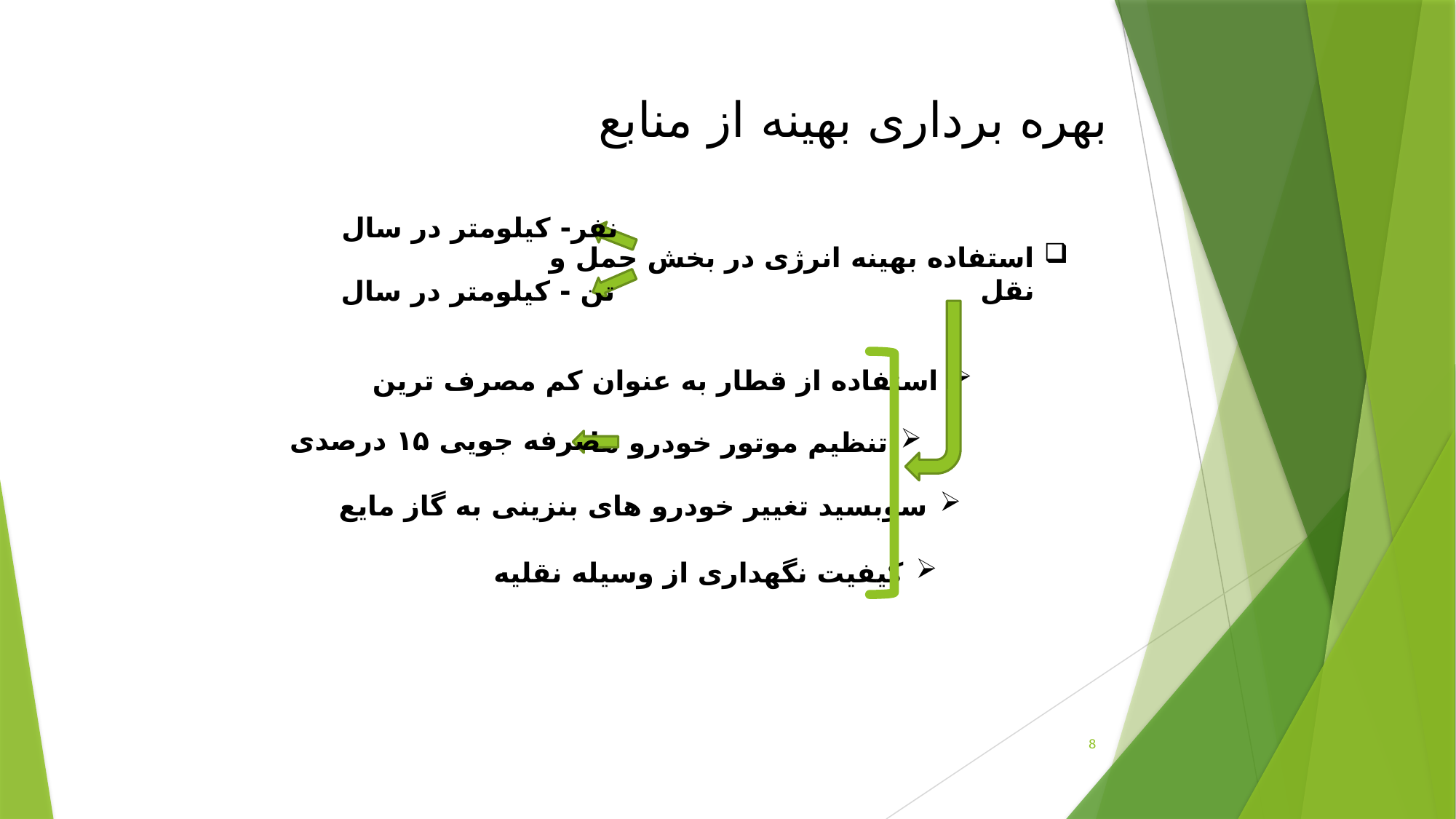

بهره برداری بهینه از منابع
نفر- کیلومتر در سال

استفاده بهینه انرژی در بخش حمل و نقل
تن - کیلومتر در سال

استفاده از قطار به عنوان کم مصرف ترین
صرفه جویی ۱۵ درصدی
تنظیم موتور خودرو ها

سوبسید تغییر خودرو های بنزینی به گاز مایع
کیفیت نگهداری از وسیله نقلیه
8